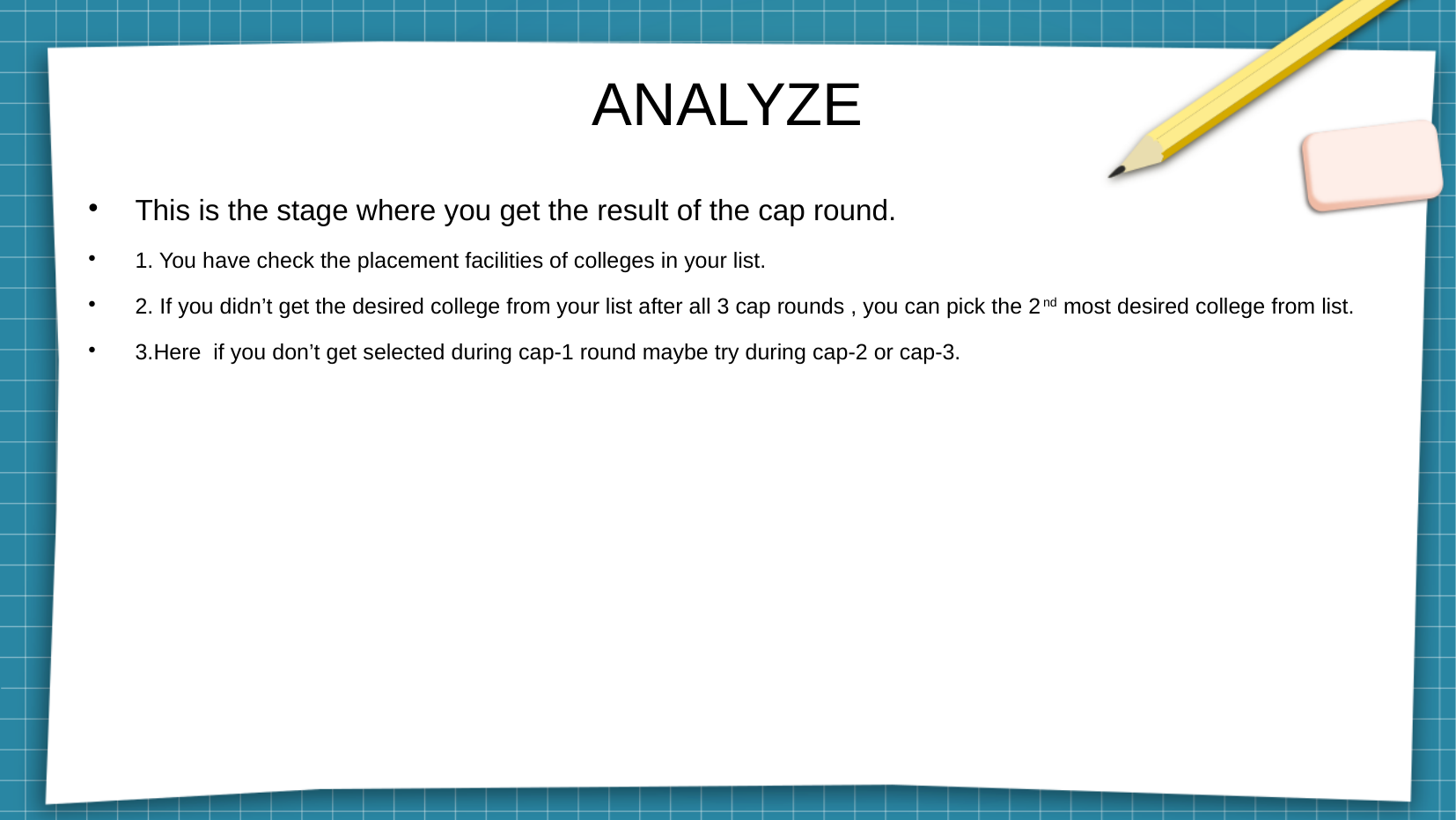

ANALYZE
This is the stage where you get the result of the cap round.
1. You have check the placement facilities of colleges in your list.
2. If you didn’t get the desired college from your list after all 3 cap rounds , you can pick the 2nd most desired college from list.
3.Here  if you don’t get selected during cap-1 round maybe try during cap-2 or cap-3.